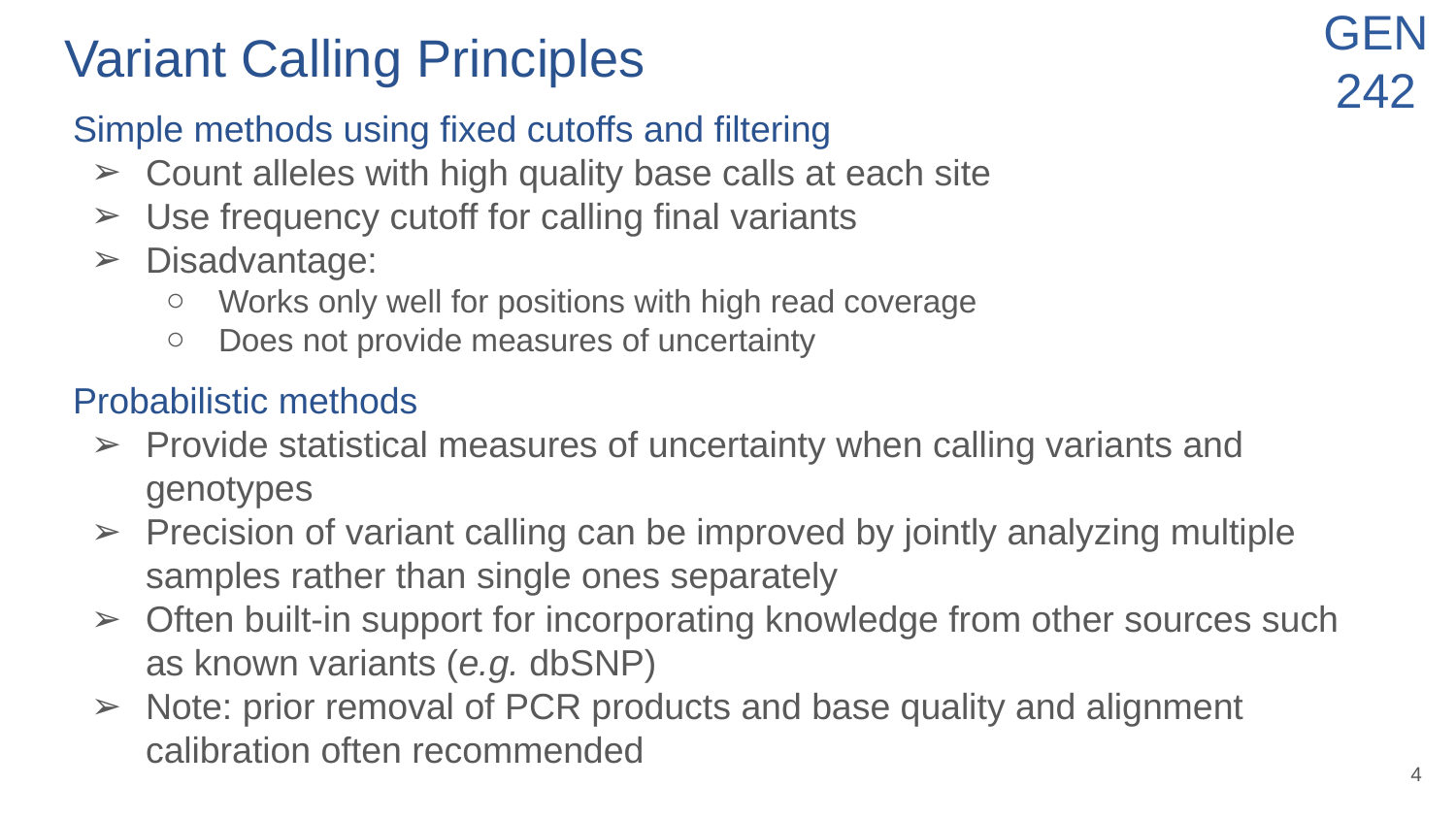

# Variant Calling Principles
Simple methods using fixed cutoffs and filtering
Count alleles with high quality base calls at each site
Use frequency cutoff for calling final variants
Disadvantage:
Works only well for positions with high read coverage
Does not provide measures of uncertainty
Probabilistic methods
Provide statistical measures of uncertainty when calling variants and genotypes
Precision of variant calling can be improved by jointly analyzing multiple samples rather than single ones separately
Often built-in support for incorporating knowledge from other sources such as known variants (e.g. dbSNP)
Note: prior removal of PCR products and base quality and alignment calibration often recommended
4